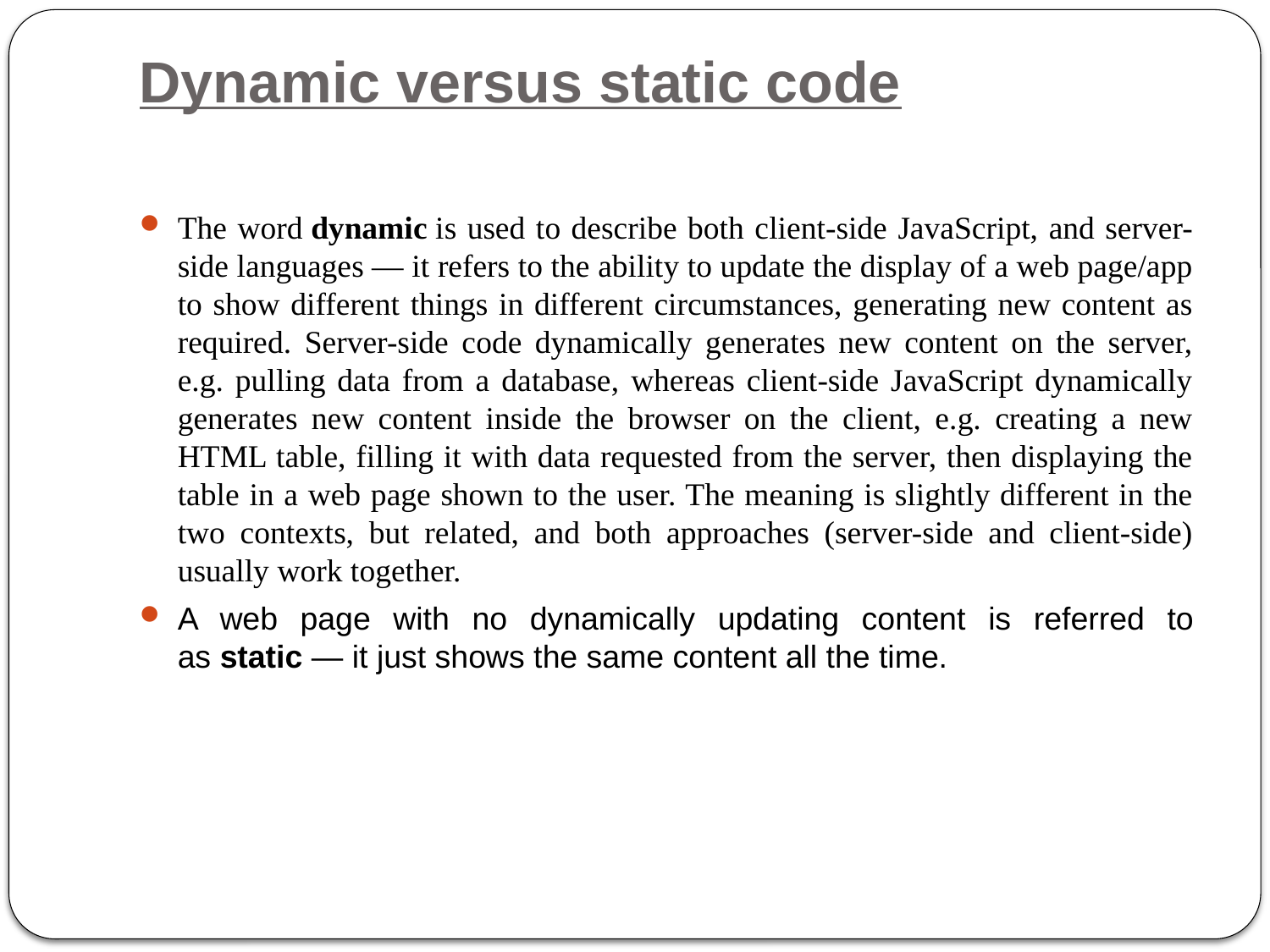

# Dynamic versus static code
The word dynamic is used to describe both client-side JavaScript, and server-side languages — it refers to the ability to update the display of a web page/app to show different things in different circumstances, generating new content as required. Server-side code dynamically generates new content on the server, e.g. pulling data from a database, whereas client-side JavaScript dynamically generates new content inside the browser on the client, e.g. creating a new HTML table, filling it with data requested from the server, then displaying the table in a web page shown to the user. The meaning is slightly different in the two contexts, but related, and both approaches (server-side and client-side) usually work together.
A web page with no dynamically updating content is referred to as static — it just shows the same content all the time.